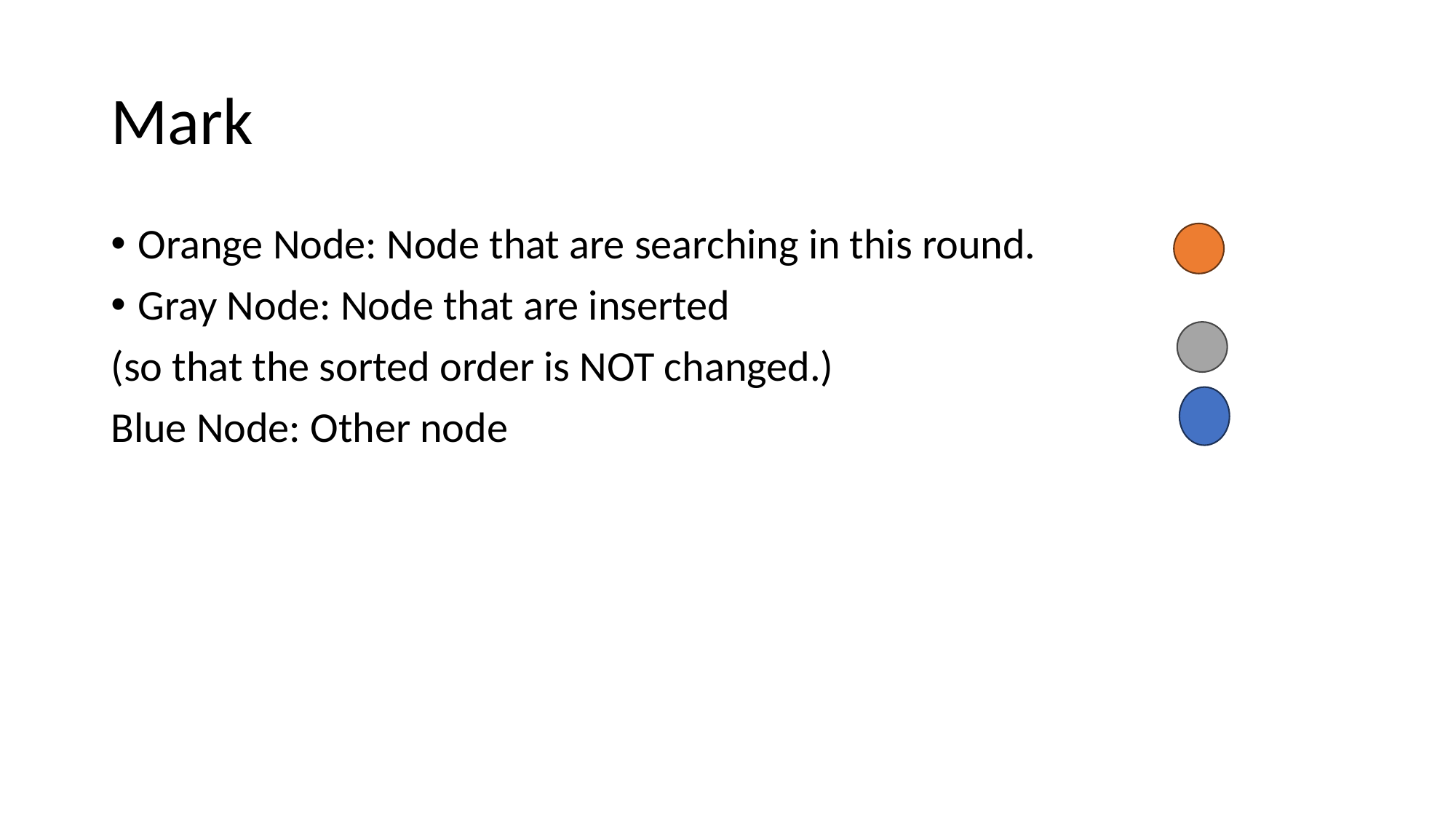

# Mark
Orange Node: Node that are searching in this round.
Gray Node: Node that are inserted
(so that the sorted order is NOT changed.)
Blue Node: Other node